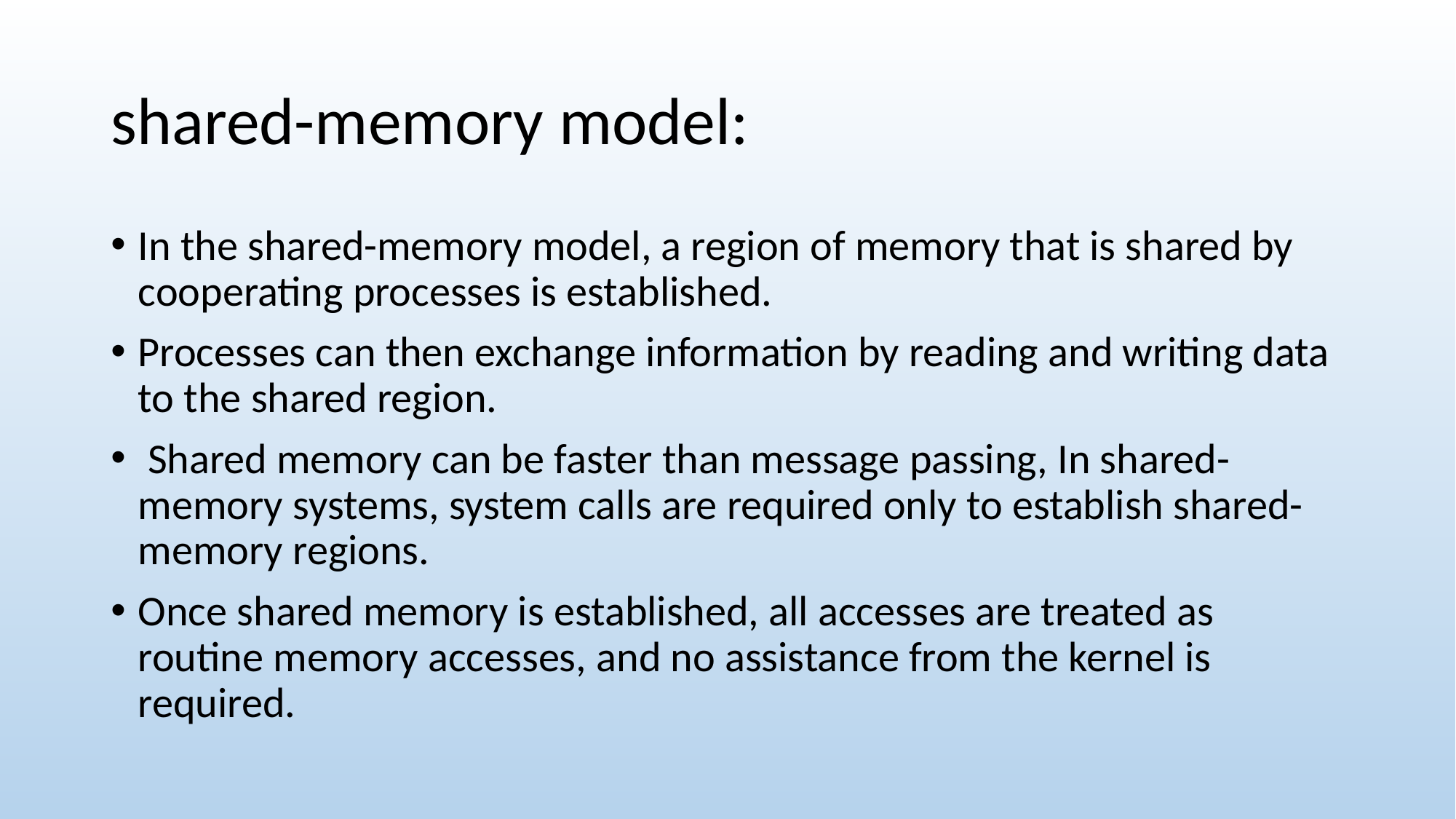

# shared-memory model:
In the shared-memory model, a region of memory that is shared by cooperating processes is established.
Processes can then exchange information by reading and writing data to the shared region.
 Shared memory can be faster than message passing, In shared-memory systems, system calls are required only to establish shared-memory regions.
Once shared memory is established, all accesses are treated as routine memory accesses, and no assistance from the kernel is required.